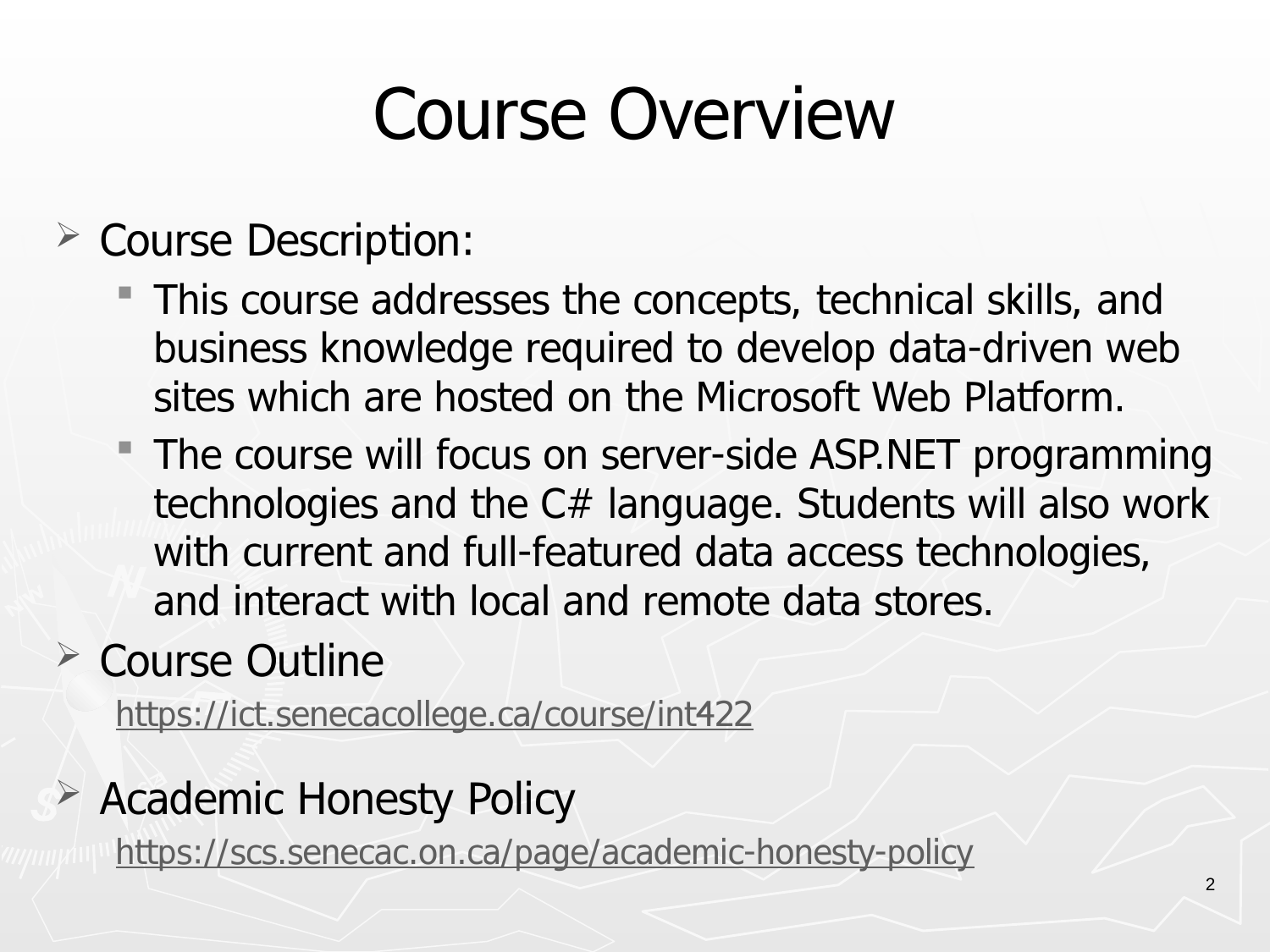

# Course Overview
Course Description:
This course addresses the concepts, technical skills, and business knowledge required to develop data-driven web sites which are hosted on the Microsoft Web Platform.
The course will focus on server-side ASP.NET programming technologies and the C# language. Students will also work with current and full-featured data access technologies, and interact with local and remote data stores.
Course Outline
https://ict.senecacollege.ca/course/int422

Academic Honesty Policy
https://scs.senecac.on.ca/page/academic-honesty-policy
2